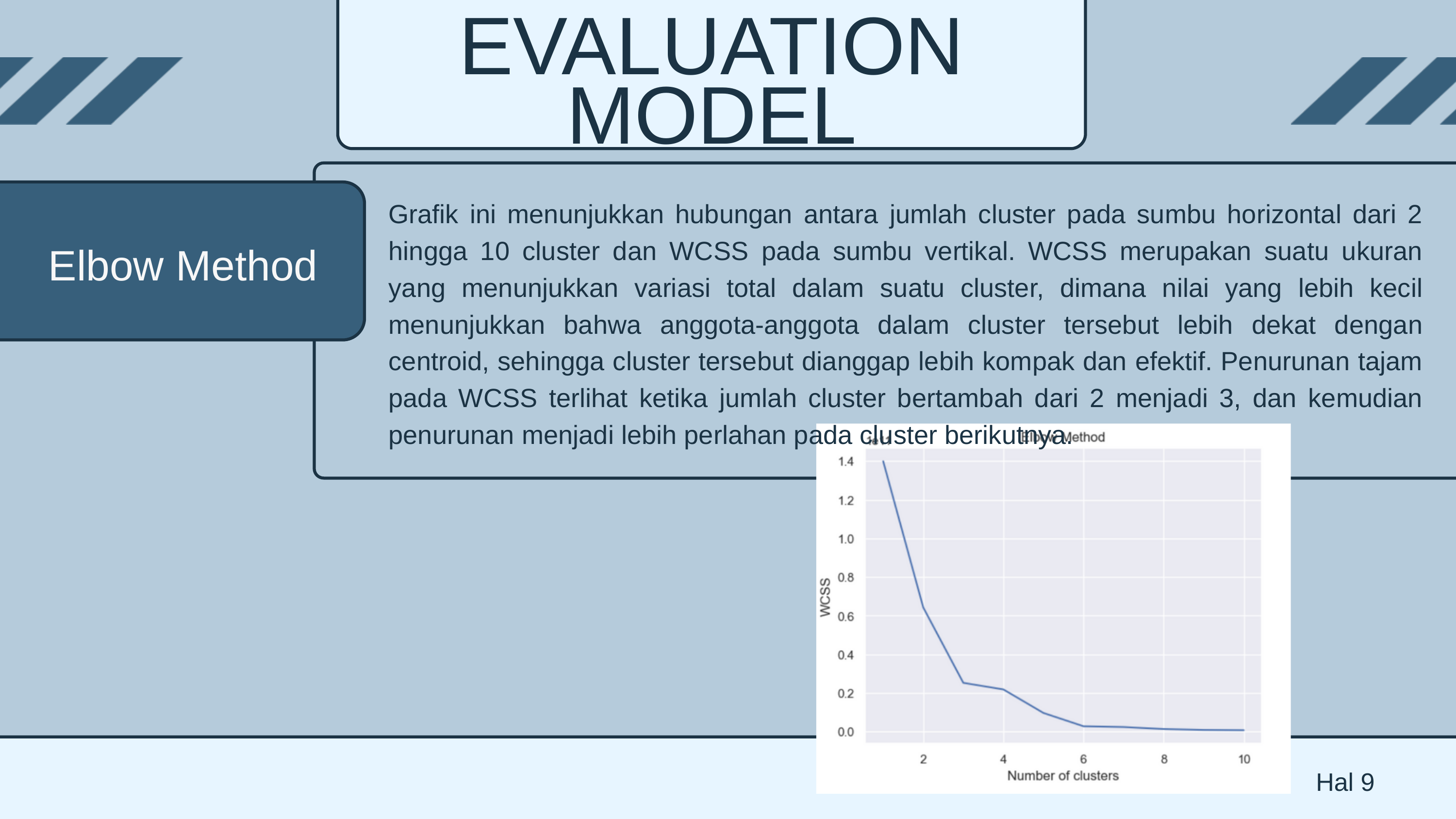

EVALUATION MODEL

Grafik ini menunjukkan hubungan antara jumlah cluster pada sumbu horizontal dari 2 hingga 10 cluster dan WCSS pada sumbu vertikal. WCSS merupakan suatu ukuran yang menunjukkan variasi total dalam suatu cluster, dimana nilai yang lebih kecil menunjukkan bahwa anggota-anggota dalam cluster tersebut lebih dekat dengan centroid, sehingga cluster tersebut dianggap lebih kompak dan efektif. Penurunan tajam pada WCSS terlihat ketika jumlah cluster bertambah dari 2 menjadi 3, dan kemudian penurunan menjadi lebih perlahan pada cluster berikutnya.
Elbow Method

Hal 9